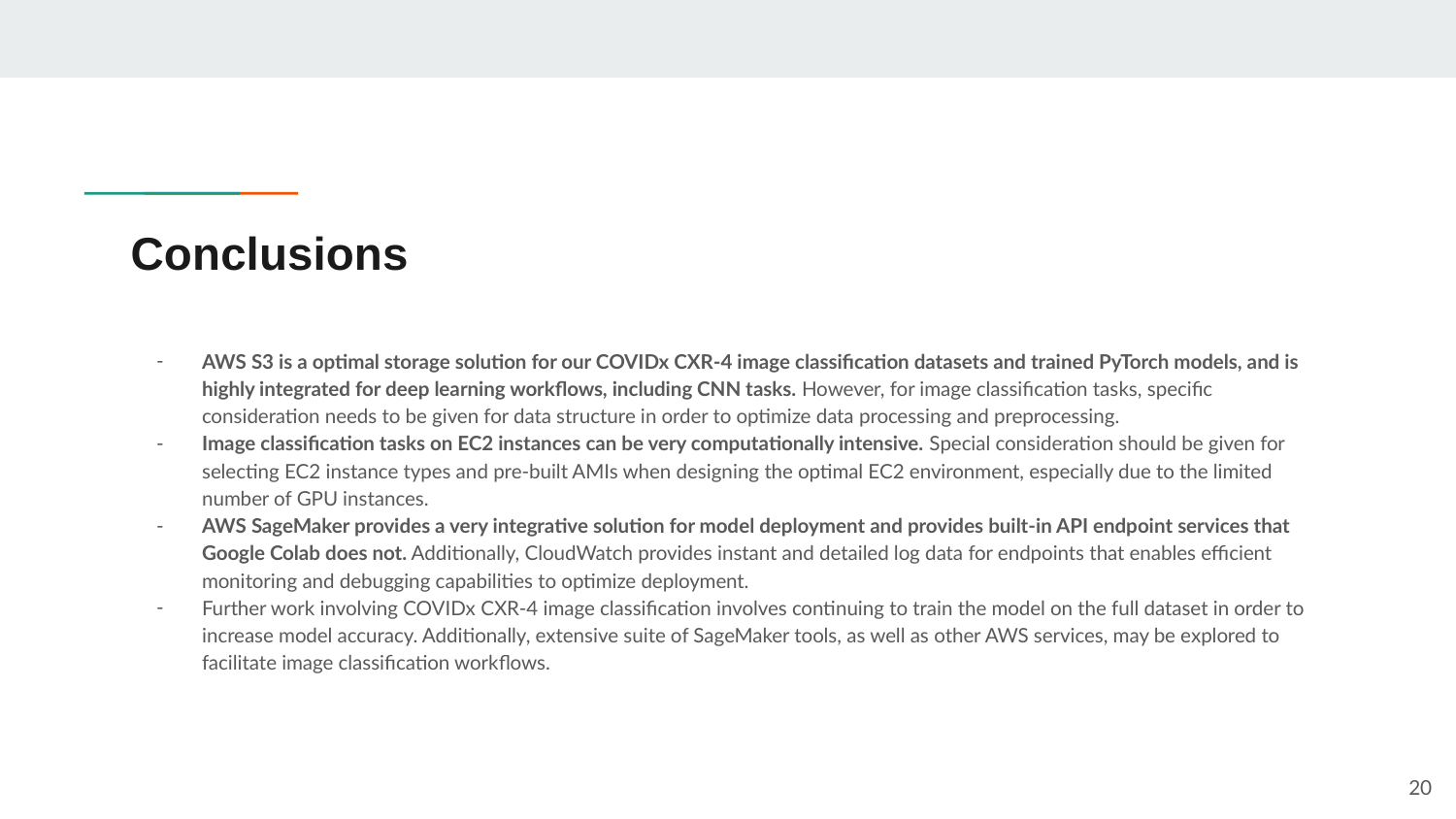

# Conclusions
AWS S3 is a optimal storage solution for our COVIDx CXR-4 image classification datasets and trained PyTorch models, and is highly integrated for deep learning workflows, including CNN tasks. However, for image classification tasks, specific consideration needs to be given for data structure in order to optimize data processing and preprocessing.
Image classification tasks on EC2 instances can be very computationally intensive. Special consideration should be given for selecting EC2 instance types and pre-built AMIs when designing the optimal EC2 environment, especially due to the limited number of GPU instances.
AWS SageMaker provides a very integrative solution for model deployment and provides built-in API endpoint services that Google Colab does not. Additionally, CloudWatch provides instant and detailed log data for endpoints that enables efficient monitoring and debugging capabilities to optimize deployment.
Further work involving COVIDx CXR-4 image classification involves continuing to train the model on the full dataset in order to increase model accuracy. Additionally, extensive suite of SageMaker tools, as well as other AWS services, may be explored to facilitate image classification workflows.
20